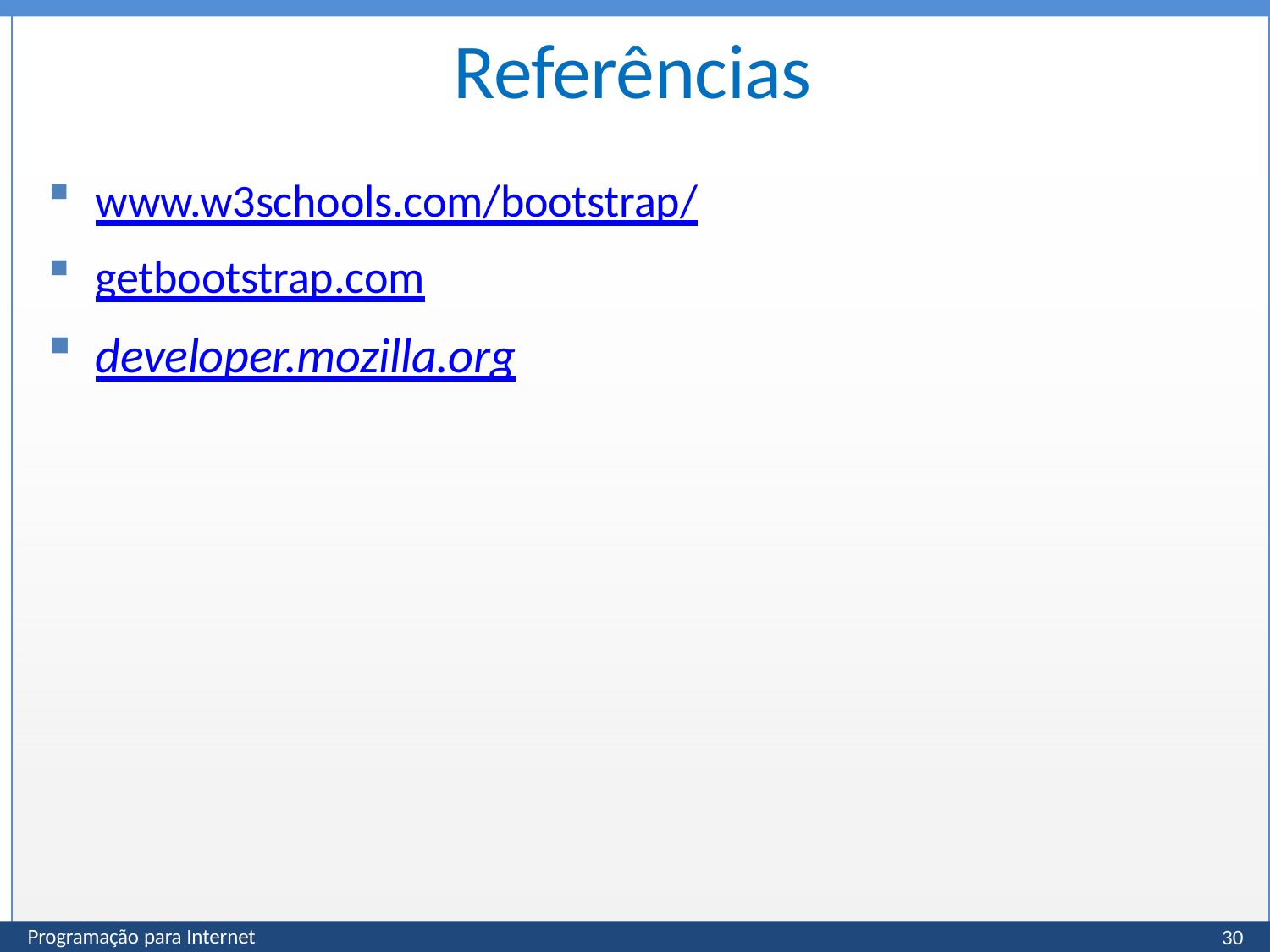

# Referências
www.w3schools.com/bootstrap/
getbootstrap.com
developer.mozilla.org
30
Programação para Internet